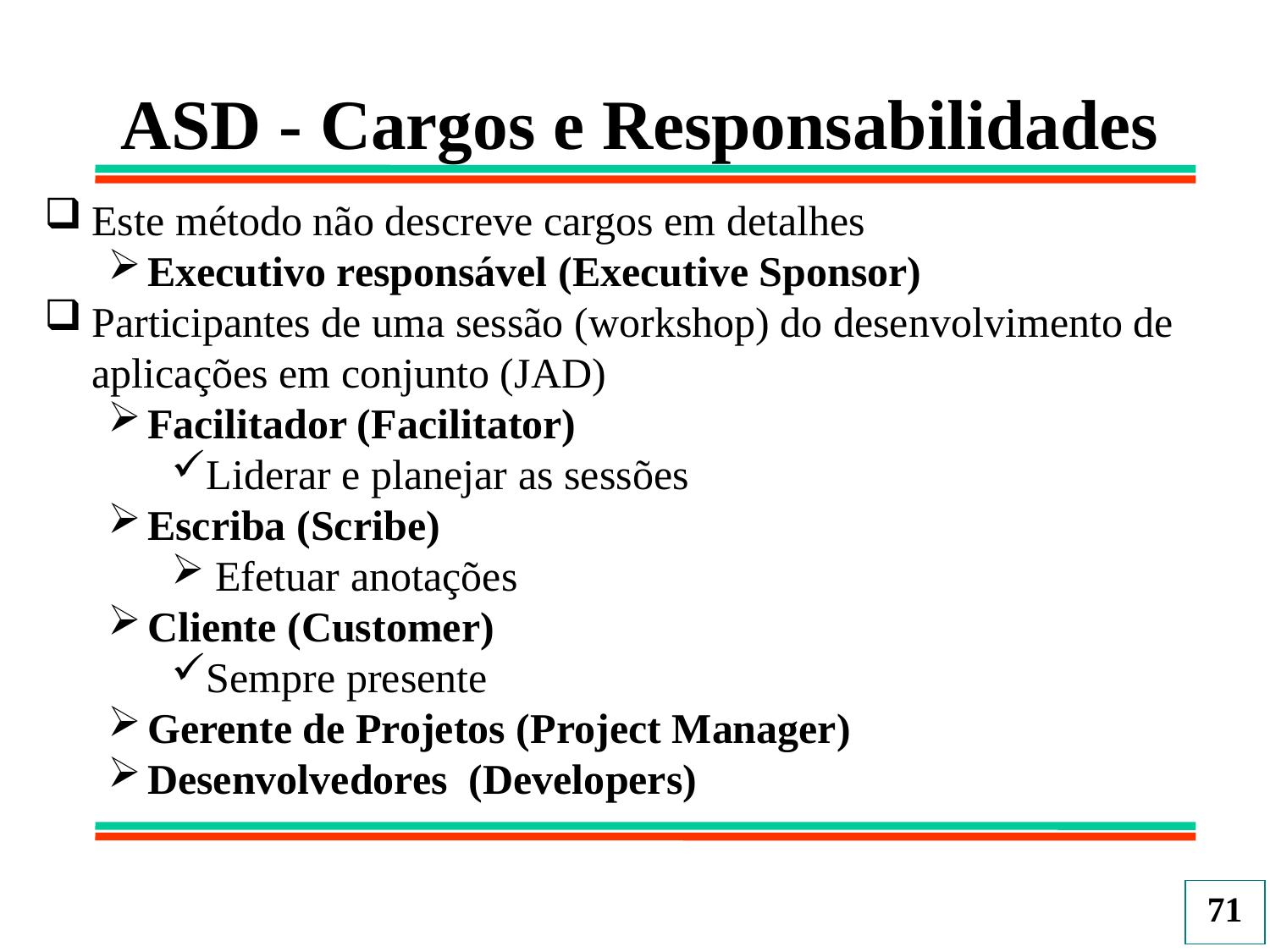

ASD - Cargos e Responsabilidades

Este método não descreve cargos em detalhes
Executivo responsável (Executive Sponsor)
Participantes de uma sessão (workshop) do desenvolvimento de aplicações em conjunto (JAD)
Facilitador (Facilitator)
Liderar e planejar as sessões
Escriba (Scribe)
 Efetuar anotações
Cliente (Customer)
Sempre presente
Gerente de Projetos (Project Manager)
Desenvolvedores  (Developers)

71